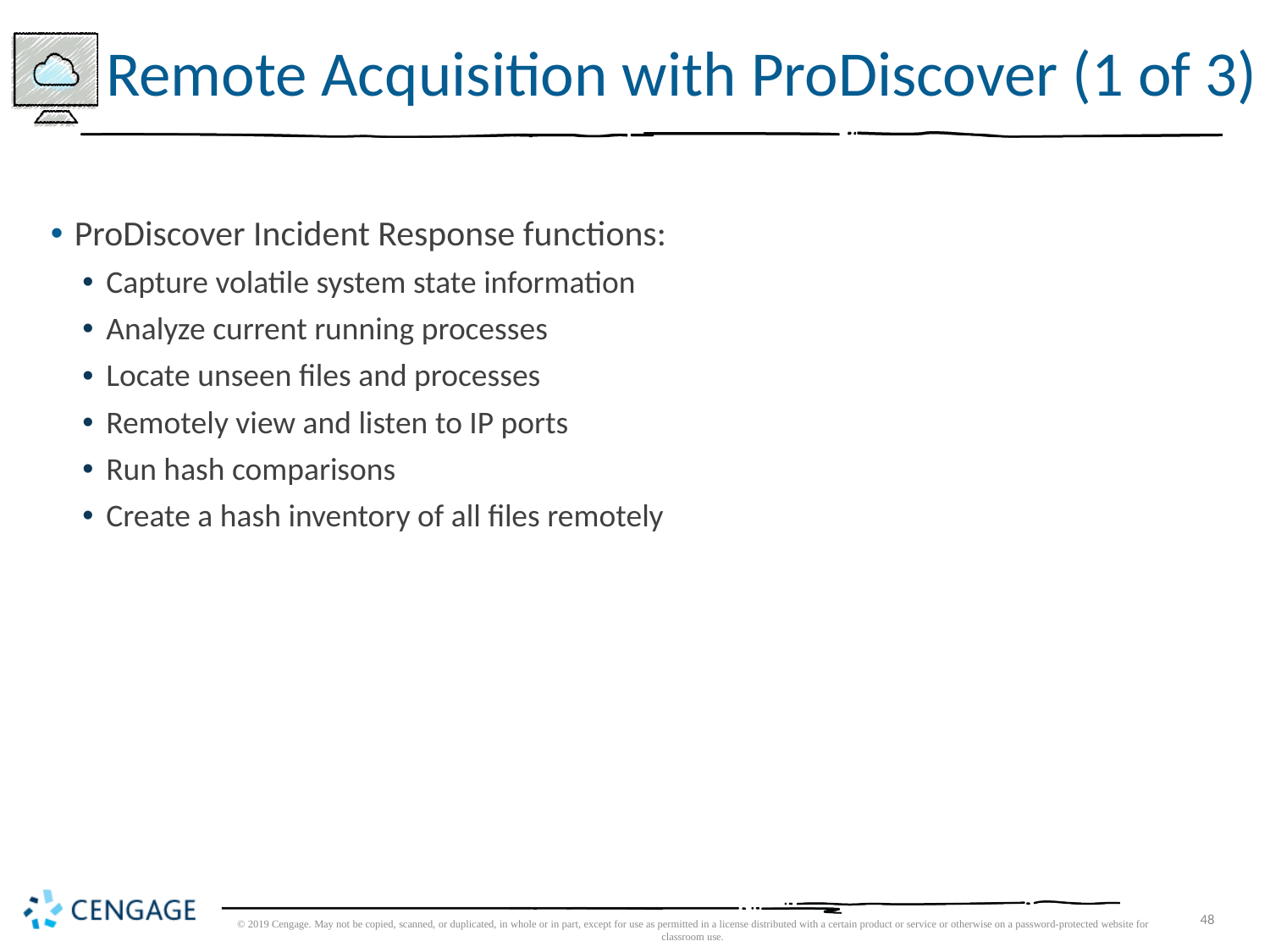

# Remote Acquisition with ProDiscover (1 of 3)
ProDiscover Incident Response functions:
Capture volatile system state information
Analyze current running processes
Locate unseen files and processes
Remotely view and listen to IP ports
Run hash comparisons
Create a hash inventory of all files remotely

© 2019 Cengage. May not be copied, scanned, or duplicated, in whole or in part, except for use as permitted in a license distributed with a certain product or service or otherwise on a password-protected website for classroom use.